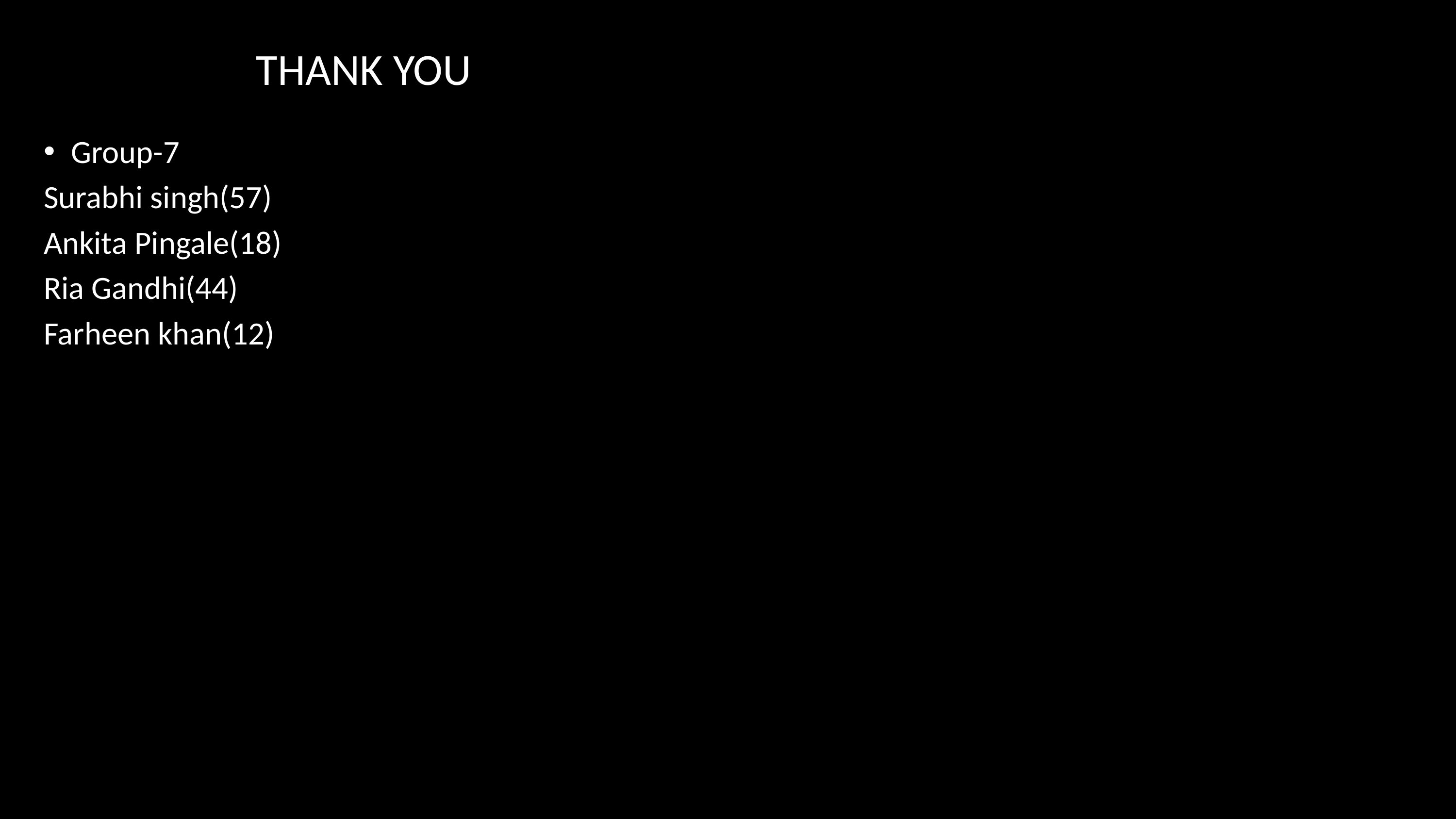

# THANK YOU
Group-7
Surabhi singh(57)
Ankita Pingale(18)
Ria Gandhi(44)
Farheen khan(12)